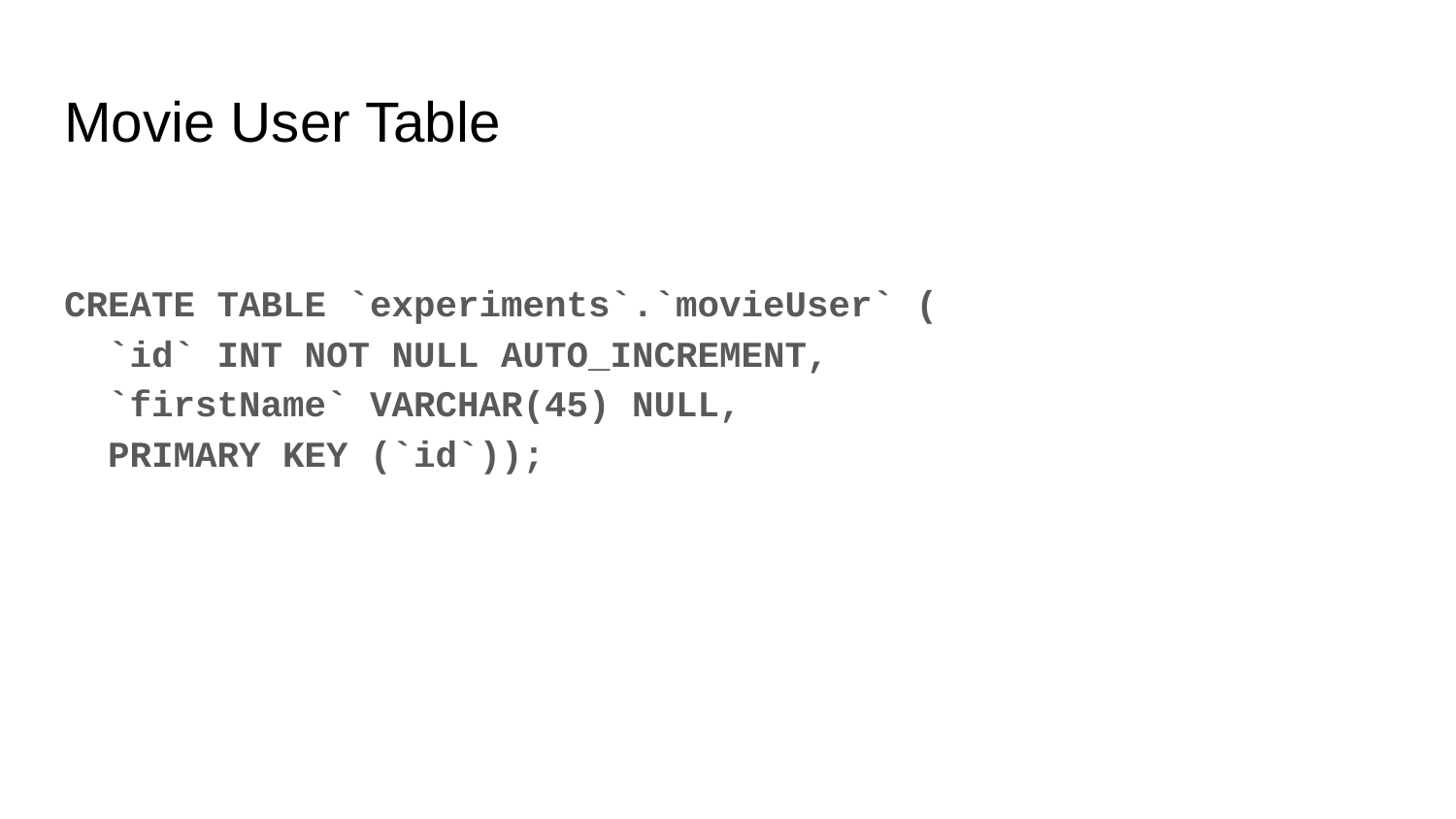

# Movie User Table

CREATE TABLE `experiments`.`movieUser` (
  `id` INT NOT NULL AUTO_INCREMENT,
  `firstName` VARCHAR(45) NULL,
  PRIMARY KEY (`id`));